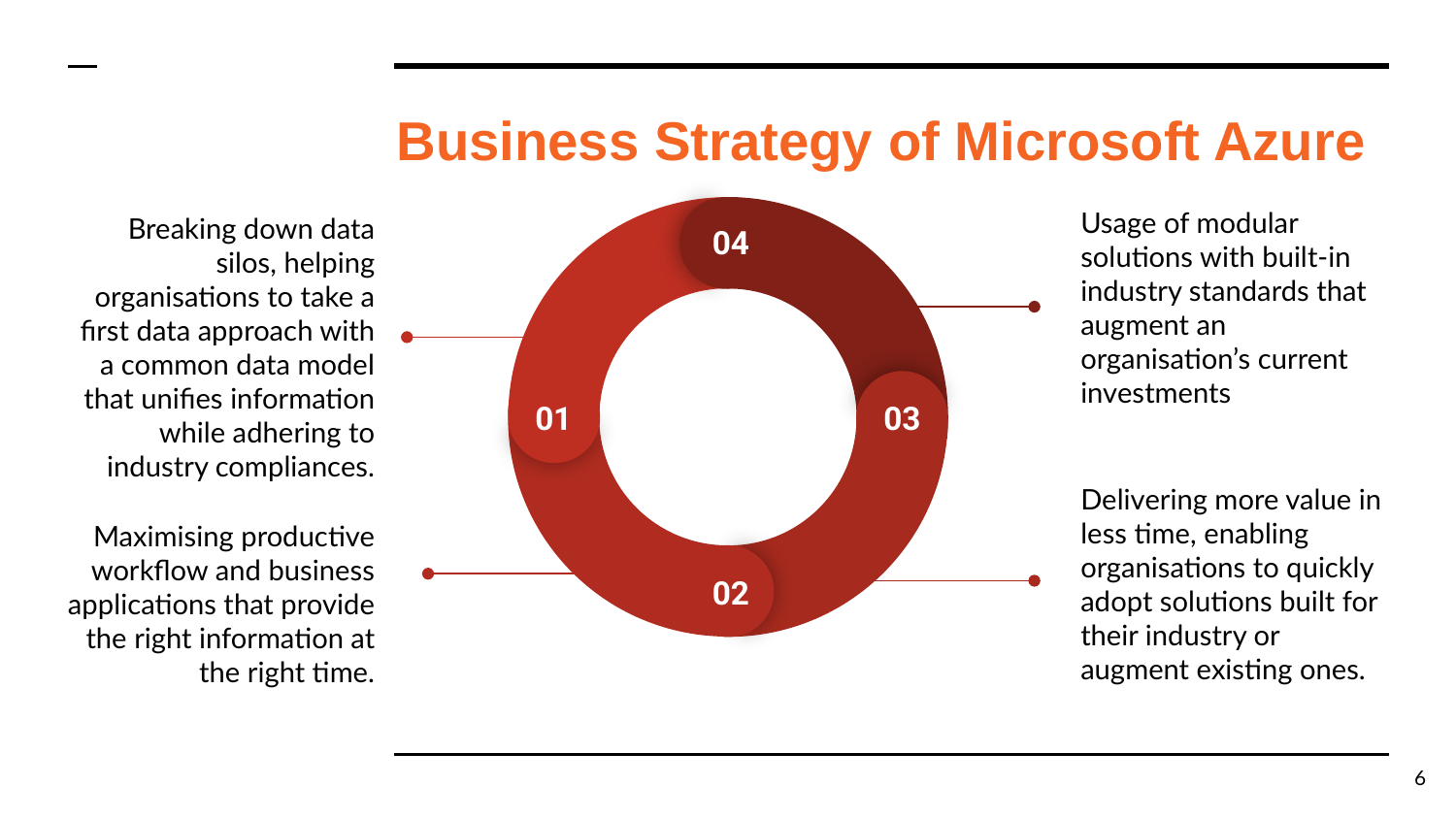

# Business Strategy of Microsoft Azure

04

01
03

02
Usage of modular solutions with built-in industry standards that augment an organisation’s current investments
Breaking down data silos, helping organisations to take a first data approach with a common data model that unifies information while adhering to industry compliances.

Delivering more value in less time, enabling organisations to quickly adopt solutions built for their industry or augment existing ones.
Maximising productive workflow and business applications that provide the right information at the right time.
6